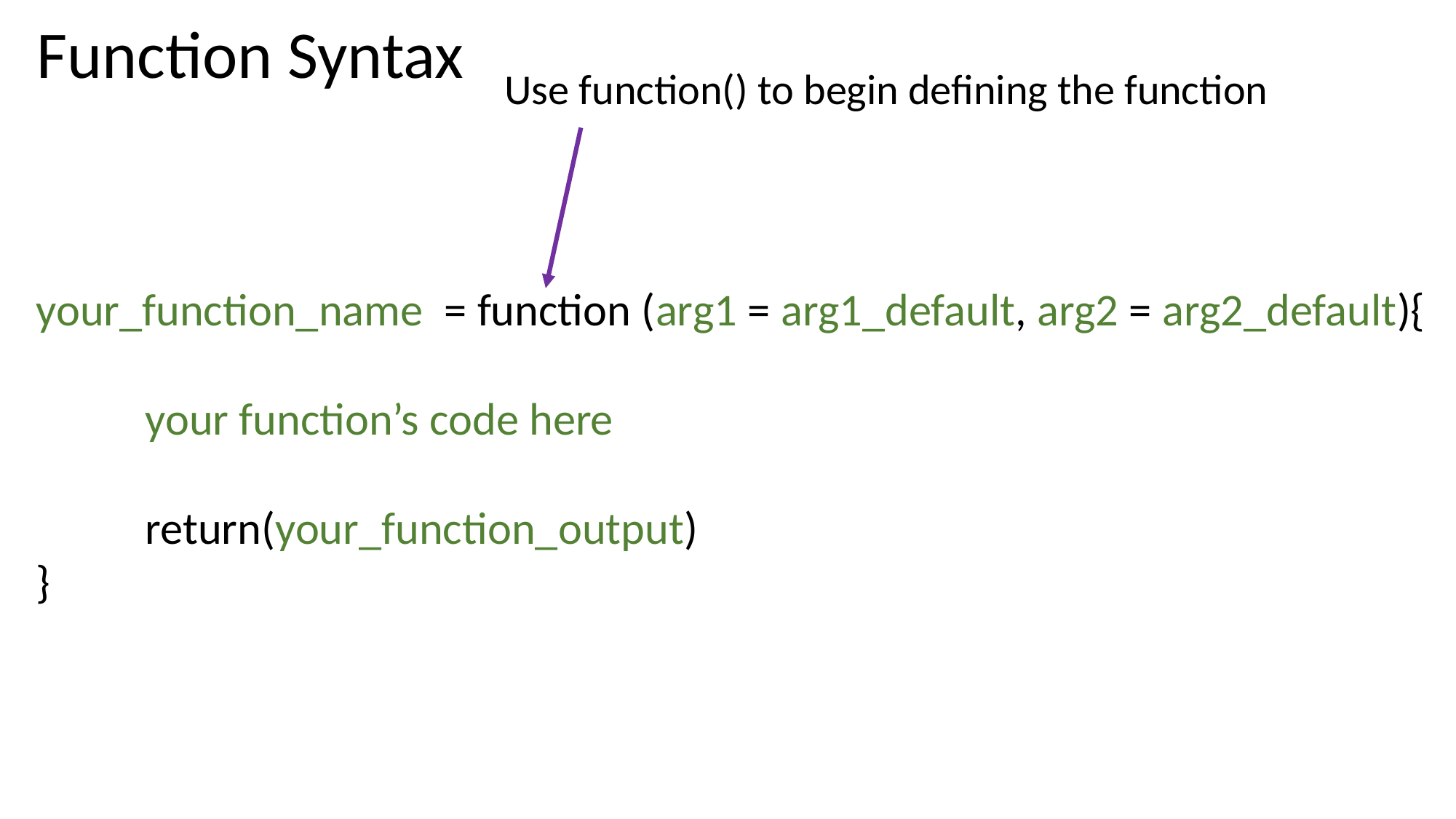

# Function Syntax
Use function() to begin defining the function
your_function_name  = function (arg1 = arg1_default, arg2 = arg2_default){

	your function’s code here

	return(your_function_output)
}